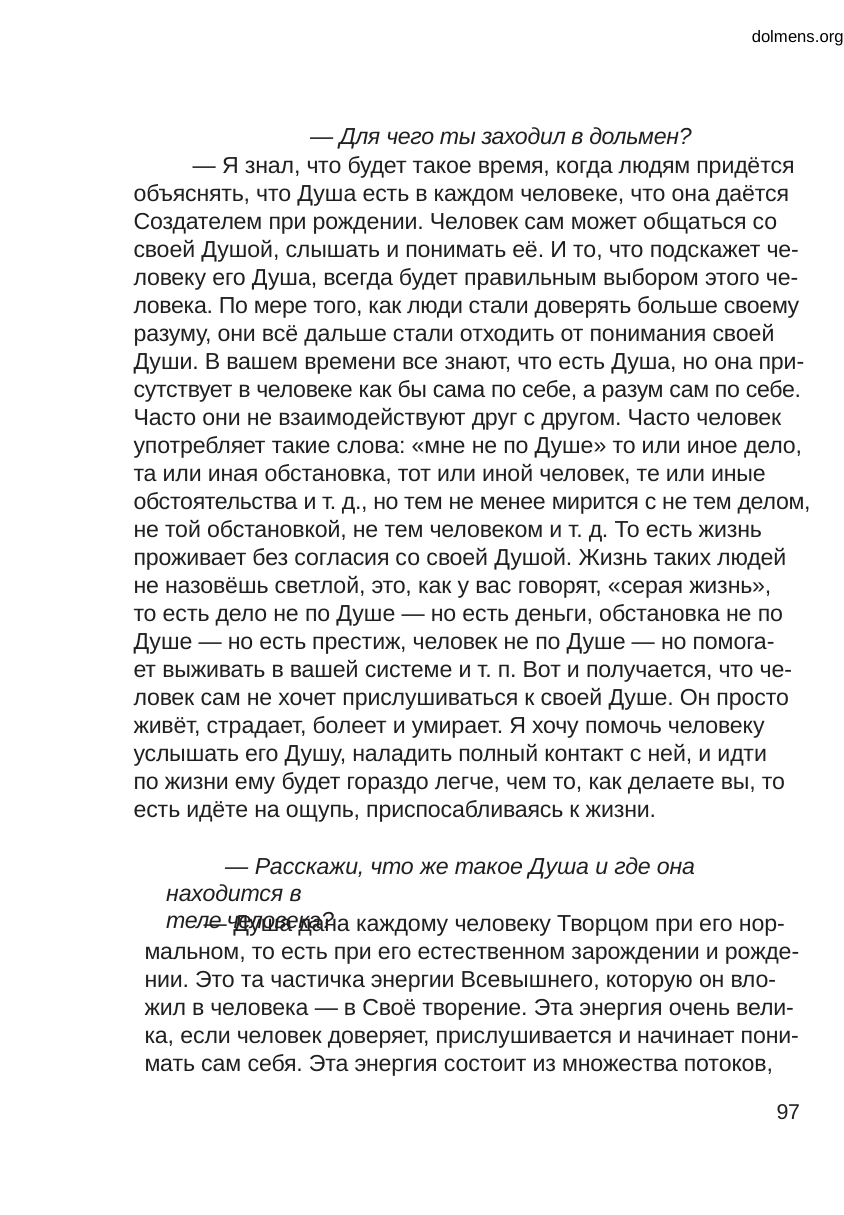

dolmens.org

— Для чего ты заходил в дольмен?

— Я знал, что будет такое время, когда людям придётся
объяснять, что Душа есть в каждом человеке, что она даётся
Создателем при рождении. Человек сам может общаться со
своей Душой, слышать и понимать её. И то, что подскажет че-
ловеку его Душа, всегда будет правильным выбором этого че-
ловека. По мере того, как люди стали доверять больше своему
разуму, они всё дальше стали отходить от понимания своей
Души. В вашем времени все знают, что есть Душа, но она при-
сутствует в человеке как бы сама по себе, а разум сам по себе.
Часто они не взаимодействуют друг с другом. Часто человек
употребляет такие слова: «мне не по Душе» то или иное дело,
та или иная обстановка, тот или иной человек, те или иные
обстоятельства и т. д., но тем не менее мирится с не тем делом,
не той обстановкой, не тем человеком и т. д. То есть жизнь
проживает без согласия со своей Душой. Жизнь таких людей
не назовёшь светлой, это, как у вас говорят, «серая жизнь»,
то есть дело не по Душе — но есть деньги, обстановка не по
Душе — но есть престиж, человек не по Душе — но помога-
ет выживать в вашей системе и т. п. Вот и получается, что че-
ловек сам не хочет прислушиваться к своей Душе. Он просто
живёт, страдает, болеет и умирает. Я хочу помочь человеку
услышать его Душу, наладить полный контакт с ней, и идти
по жизни ему будет гораздо легче, чем то, как делаете вы, то
есть идёте на ощупь, приспосабливаясь к жизни.

— Расскажи, что же такое Душа и где она находится в
теле человека?

— Душа дана каждому человеку Творцом при его нор-
мальном, то есть при его естественном зарождении и рожде-
нии. Это та частичка энергии Всевышнего, которую он вло-
жил в человека — в Своё творение. Эта энергия очень вели-
ка, если человек доверяет, прислушивается и начинает пони-
мать сам себя. Эта энергия состоит из множества потоков,

97